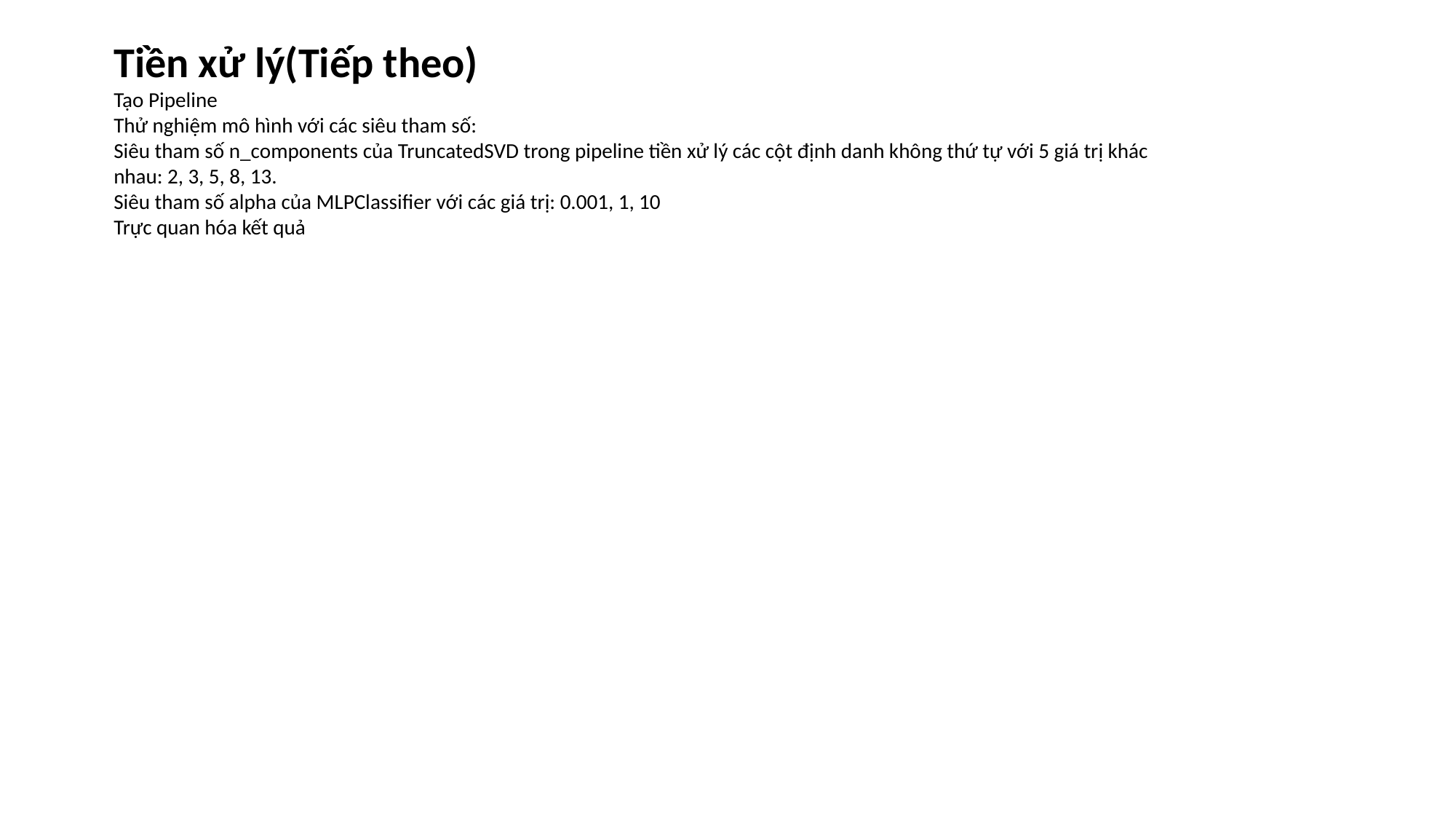

Tiền xử lý(Tiếp theo)
Tạo Pipeline
Thử nghiệm mô hình với các siêu tham số:
Siêu tham số n_components của TruncatedSVD trong pipeline tiền xử lý các cột định danh không thứ tự với 5 giá trị khác nhau: 2, 3, 5, 8, 13.
Siêu tham số alpha của MLPClassifier với các giá trị: 0.001, 1, 10
Trực quan hóa kết quả